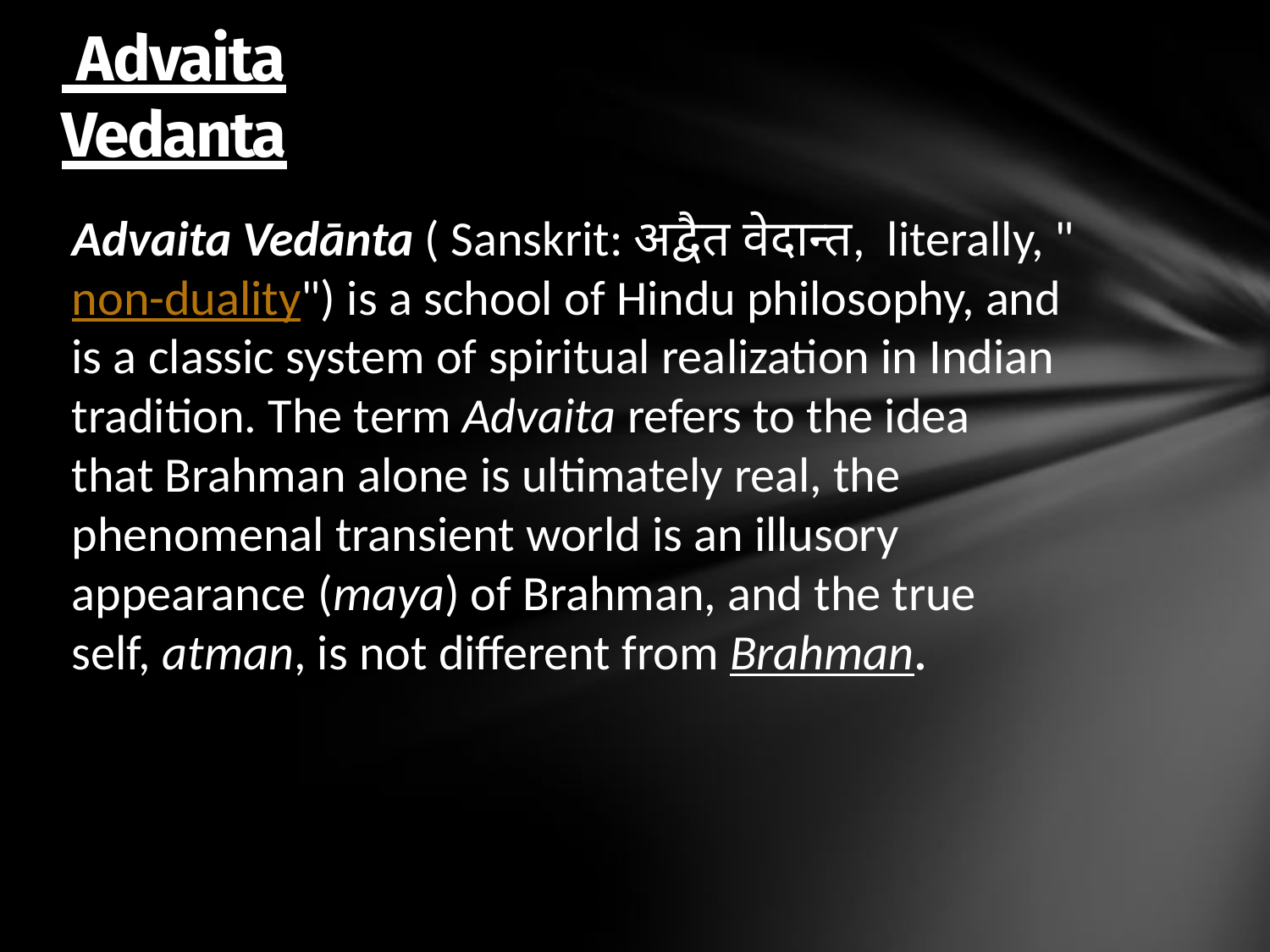

# Advaita Vedanta
Advaita Vedānta ( Sanskrit: अद्वैत वेदान्त,  literally, "non-duality") is a school of Hindu philosophy, and is a classic system of spiritual realization in Indian tradition. The term Advaita refers to the idea that Brahman alone is ultimately real, the phenomenal transient world is an illusory appearance (maya) of Brahman, and the true self, atman, is not different from Brahman.